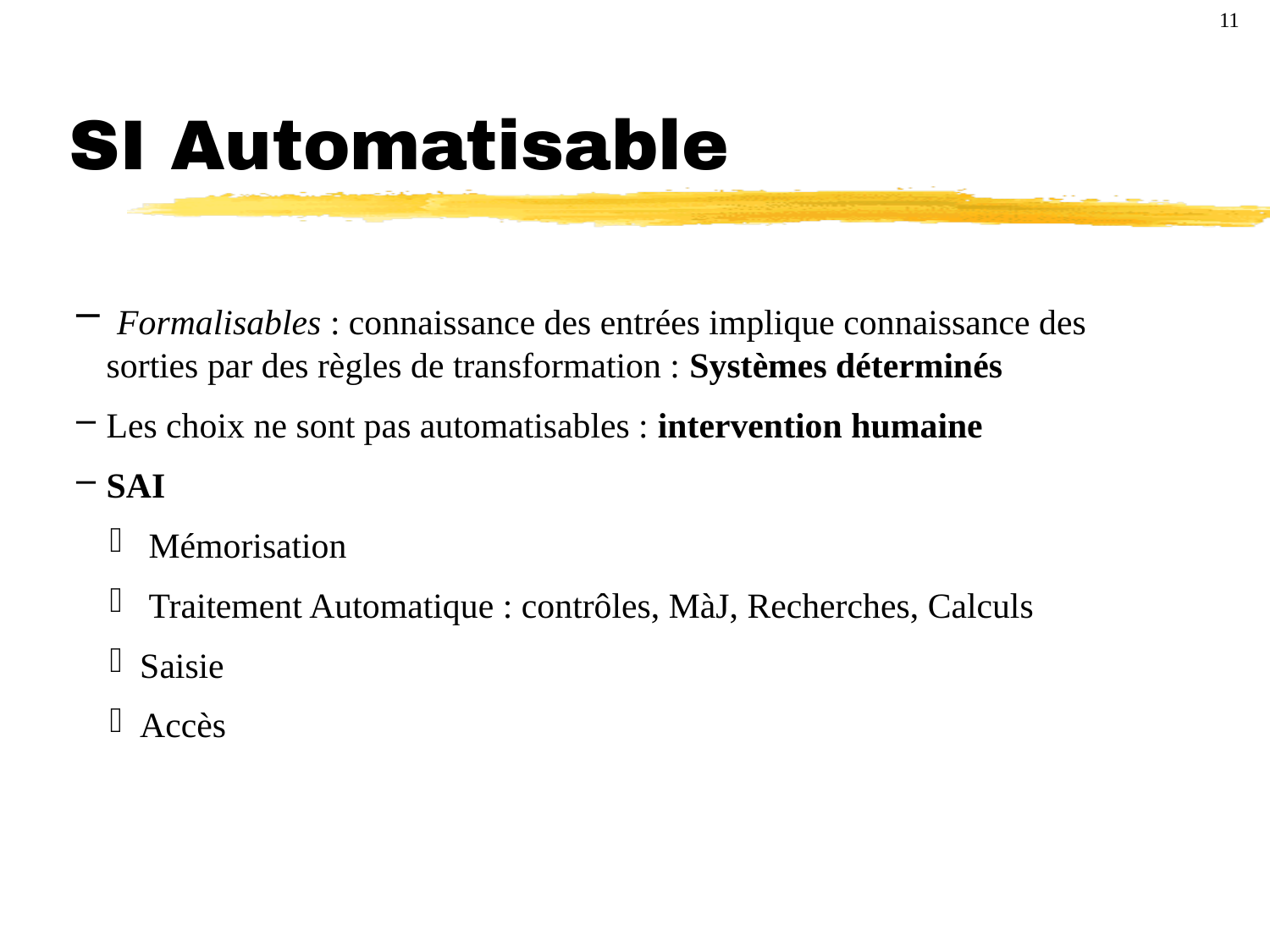

11
# SI Automatisable
 Formalisables : connaissance des entrées implique connaissance des sorties par des règles de transformation : Systèmes déterminés
Les choix ne sont pas automatisables : intervention humaine
SAI
 Mémorisation
 Traitement Automatique : contrôles, MàJ, Recherches, Calculs
Saisie
Accès